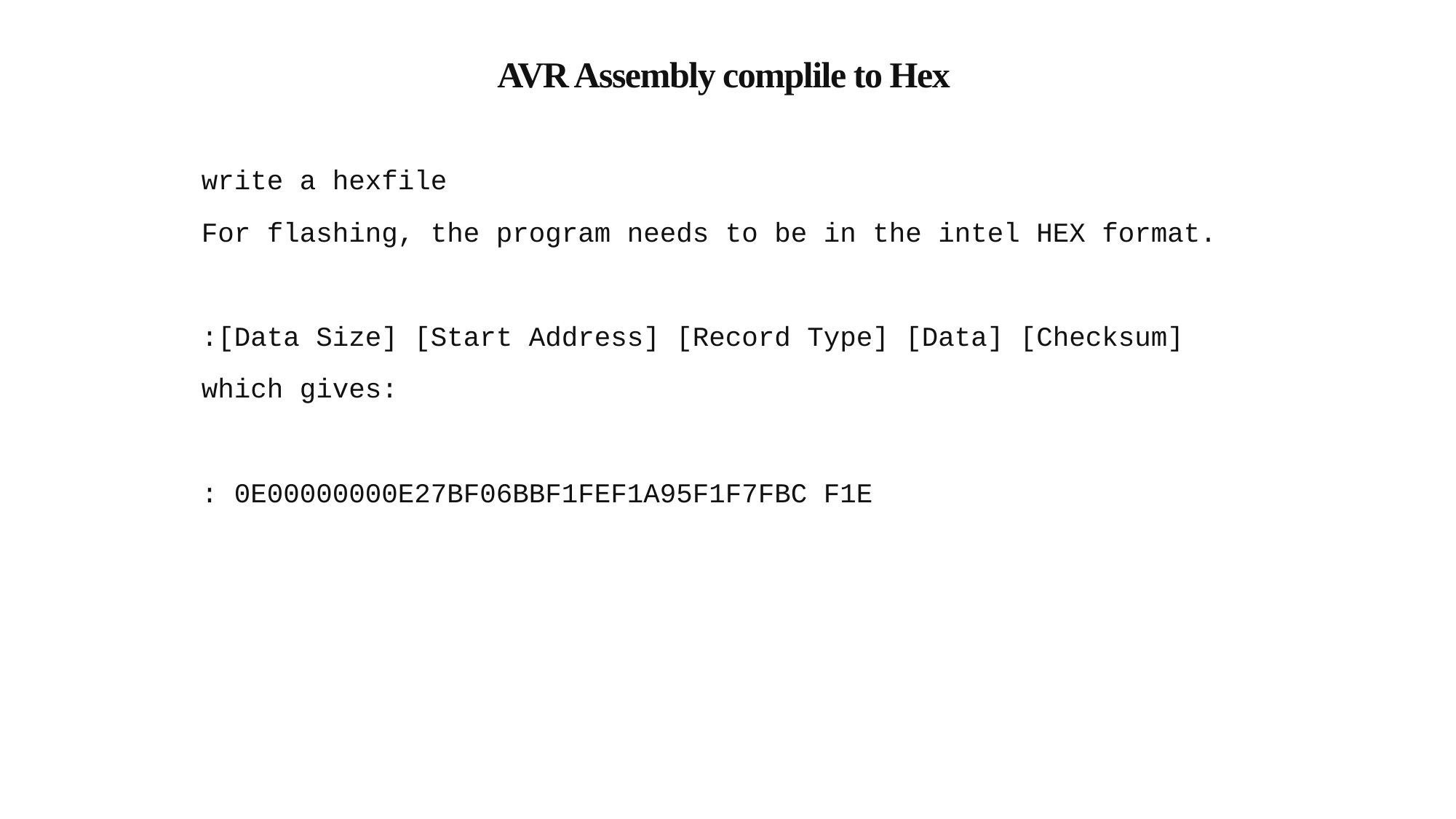

# AVR Assembly complile to Hex
write a hexfile
For flashing, the program needs to be in the intel HEX format.

:[Data Size] [Start Address] [Record Type] [Data] [Checksum]
which gives:

: 0E00000000E27BF06BBF1FEF1A95F1F7FBC F1E